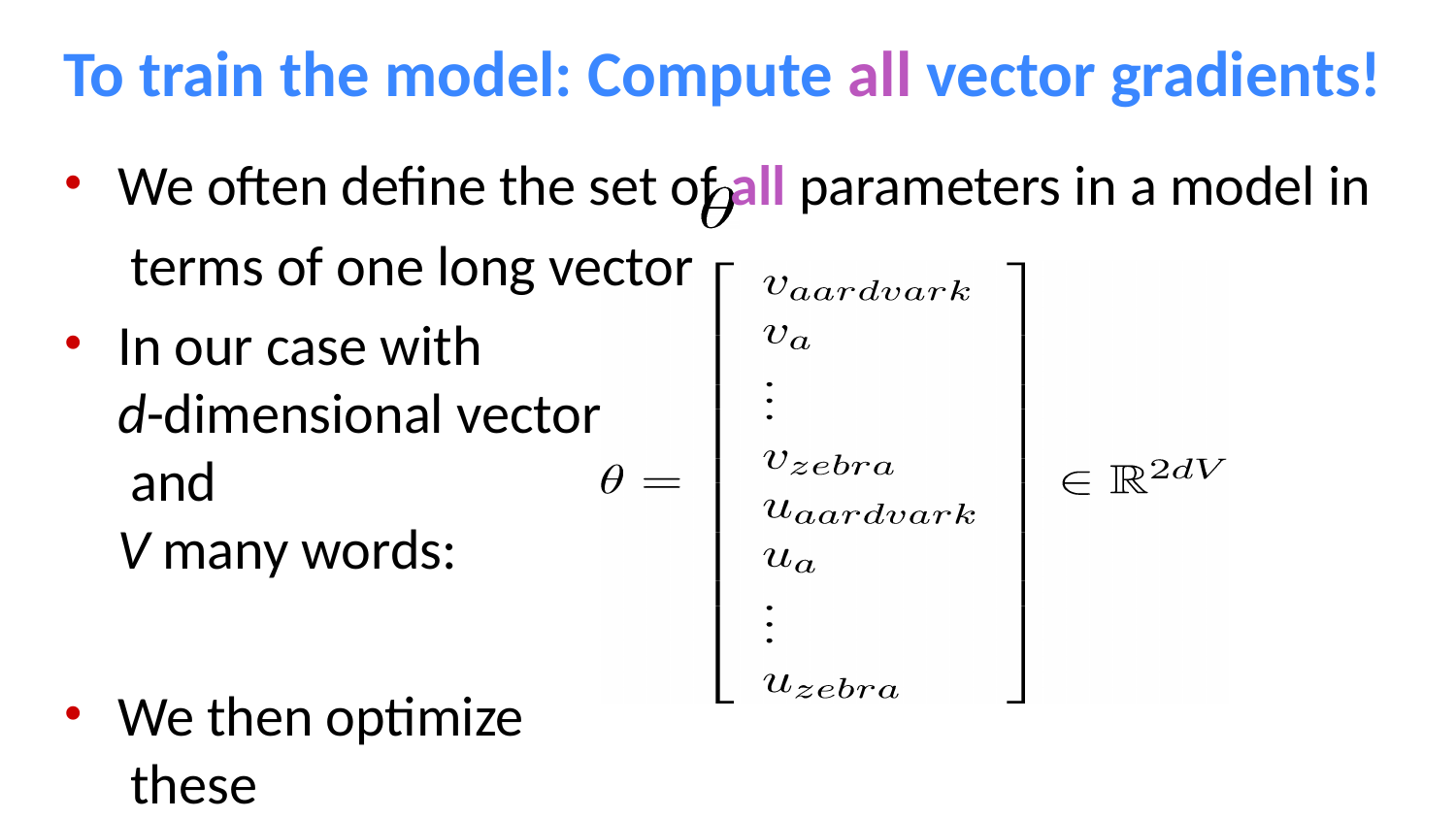

# To train the model: Compute all vector gradients!
We often define the set of all parameters in a model in  terms of one long vector
In our case with
d-dimensional vector  and
V many words:

We then optimize  these parameters

Note: Every word has two vectors! Makes it simpler!

s